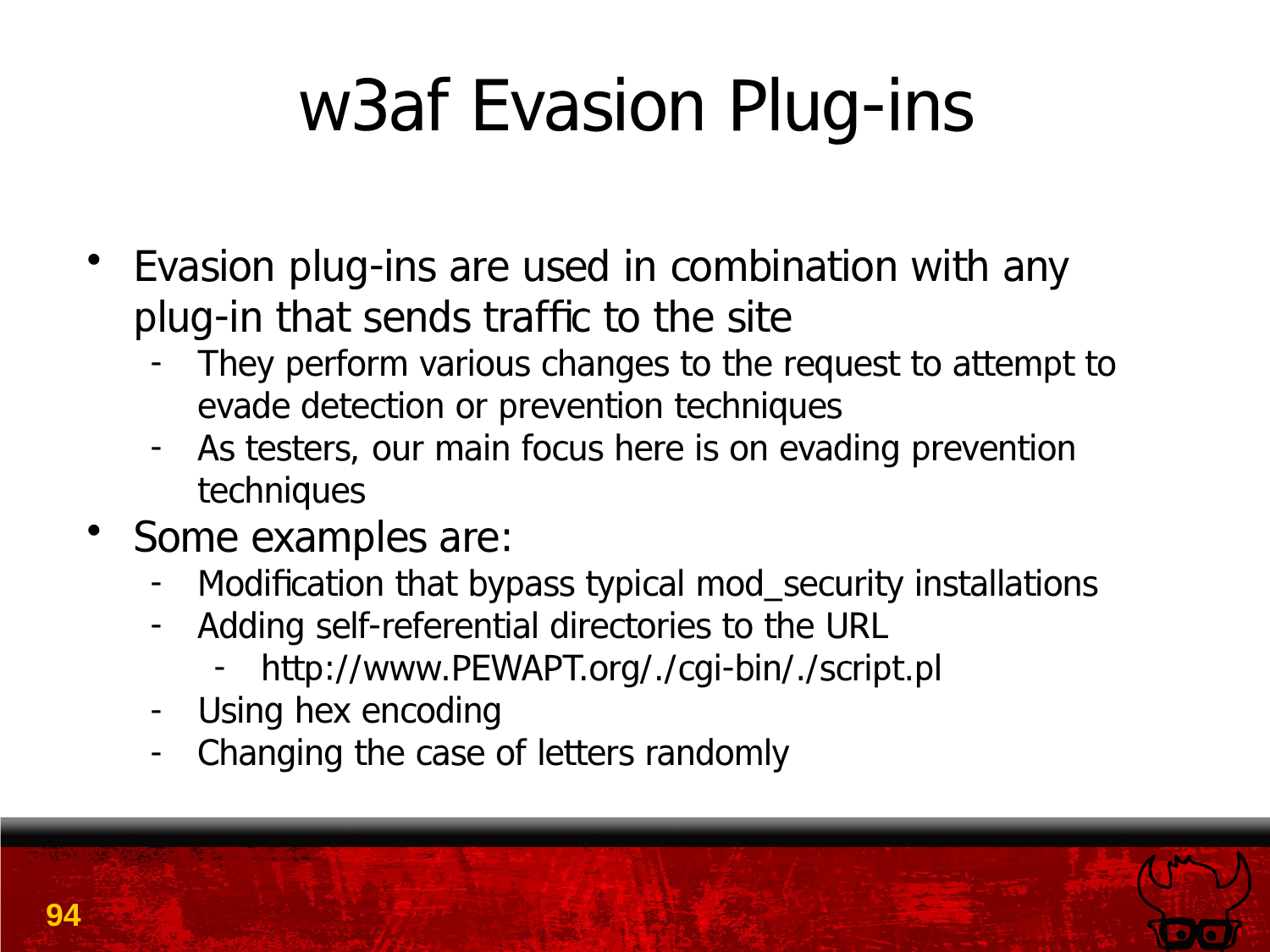

# w3af Evasion Plug-ins
Evasion plug-ins are used in combination with any plug-in that sends traffic to the site
They perform various changes to the request to attempt to evade detection or prevention techniques
As testers, our main focus here is on evading prevention techniques
Some examples are:
Modification that bypass typical mod_security installations
Adding self-referential directories to the URL
http://www.PEWAPT.org/./cgi-bin/./script.pl
Using hex encoding
Changing the case of letters randomly